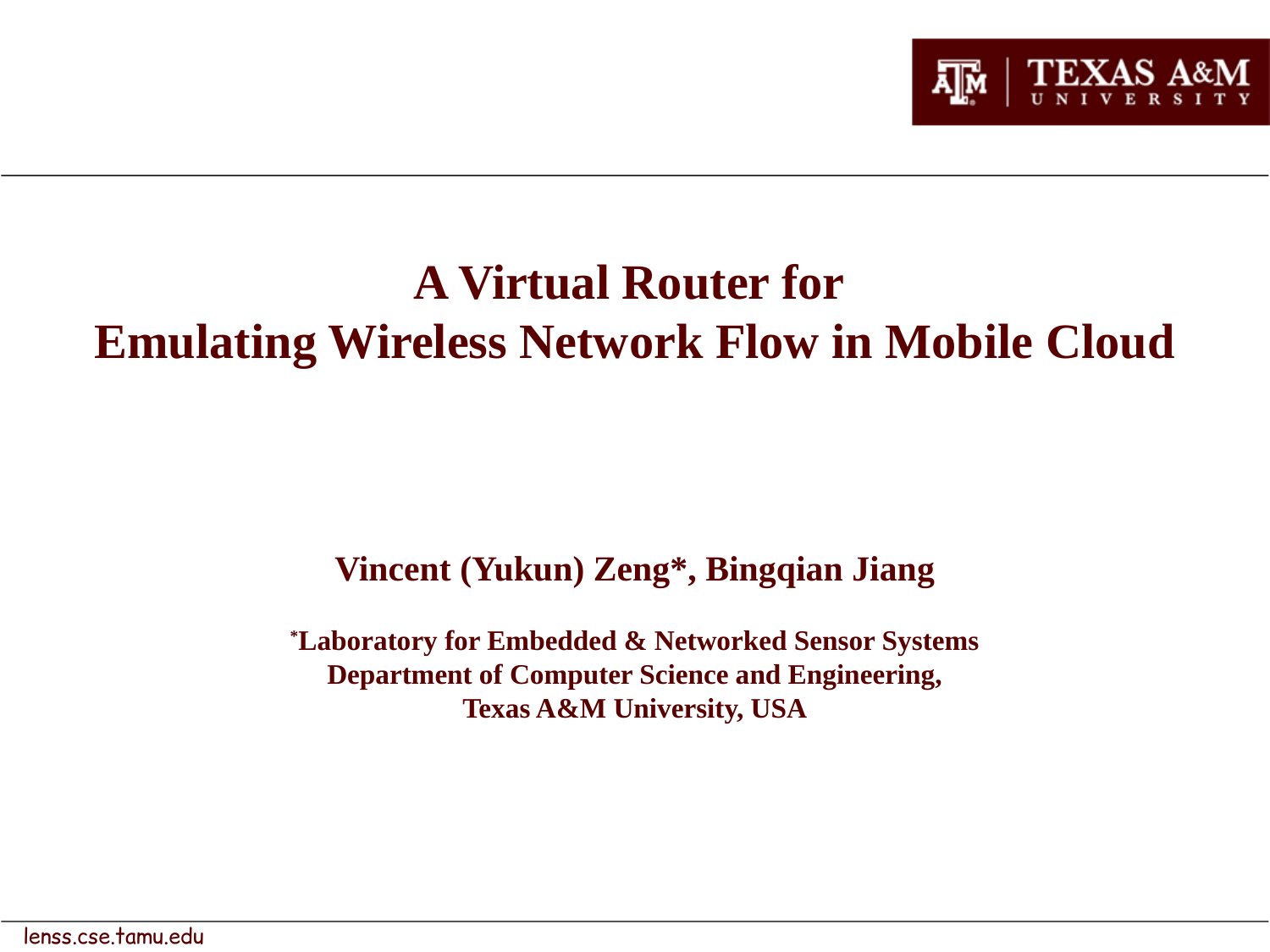

# A Virtual Router for Emulating Wireless Network Flow in Mobile Cloud
Vincent (Yukun) Zeng*, Bingqian Jiang

*Laboratory for Embedded & Networked Sensor Systems
Department of Computer Science and Engineering,
Texas A&M University, USA